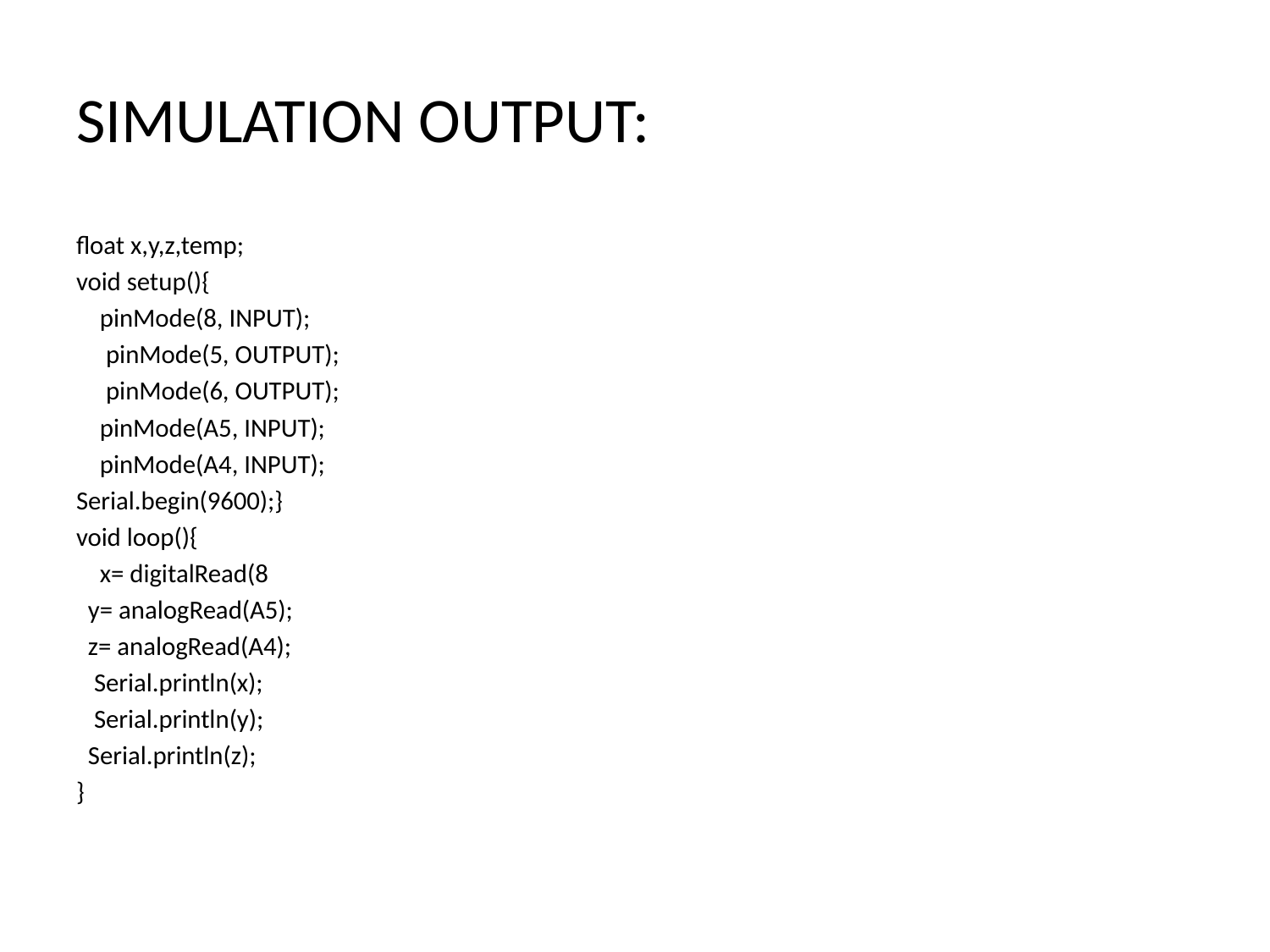

# SIMULATION OUTPUT:
float x,y,z,temp;
void setup(){
    pinMode(8, INPUT);
     pinMode(5, OUTPUT);
     pinMode(6, OUTPUT);
    pinMode(A5, INPUT);
    pinMode(A4, INPUT);
Serial.begin(9600);}
void loop(){
    x= digitalRead(8
  y= analogRead(A5);
  z= analogRead(A4);
   Serial.println(x);
   Serial.println(y);
  Serial.println(z);
}